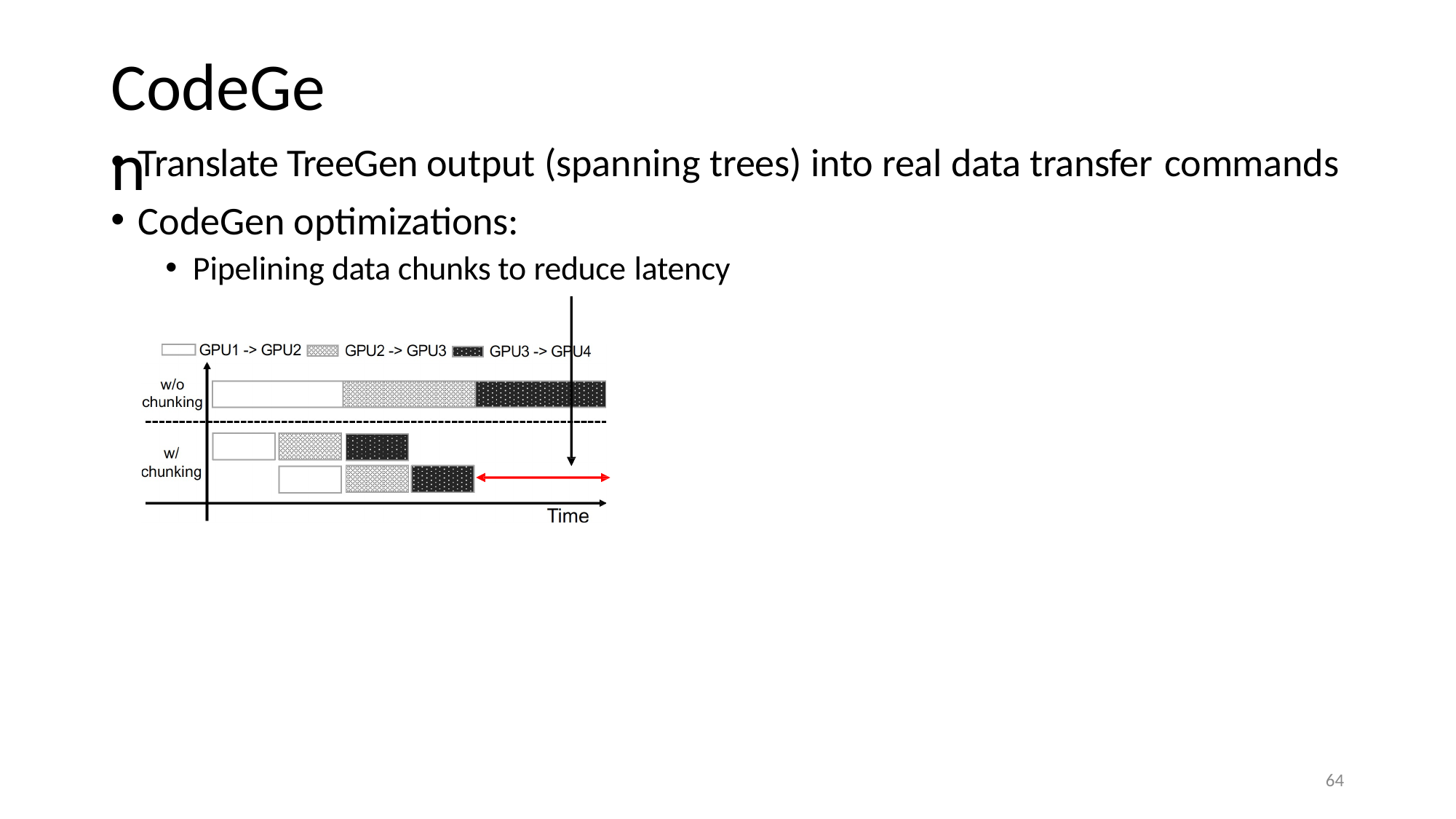

# CodeGen
Translate TreeGen output (spanning trees) into real data transfer commands
CodeGen optimizations:
Pipelining data chunks to reduce latency

64